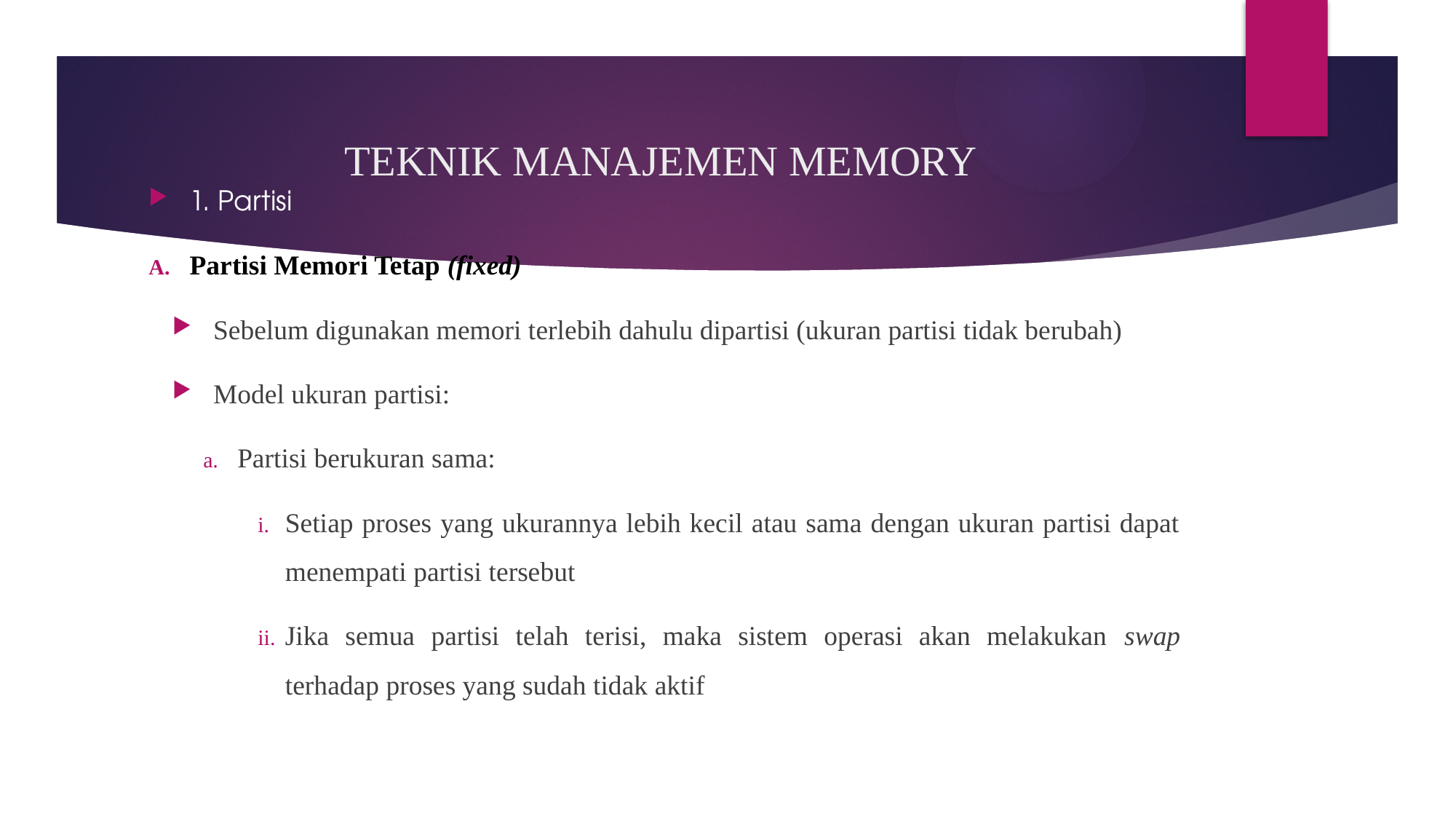

# TEKNIK MANAJEMEN MEMORY
1. Partisi
Partisi Memori Tetap (fixed)
Sebelum digunakan memori terlebih dahulu dipartisi (ukuran partisi tidak berubah)
Model ukuran partisi:
Partisi berukuran sama:
Setiap proses yang ukurannya lebih kecil atau sama dengan ukuran partisi dapat menempati partisi tersebut
Jika semua partisi telah terisi, maka sistem operasi akan melakukan swap terhadap proses yang sudah tidak aktif